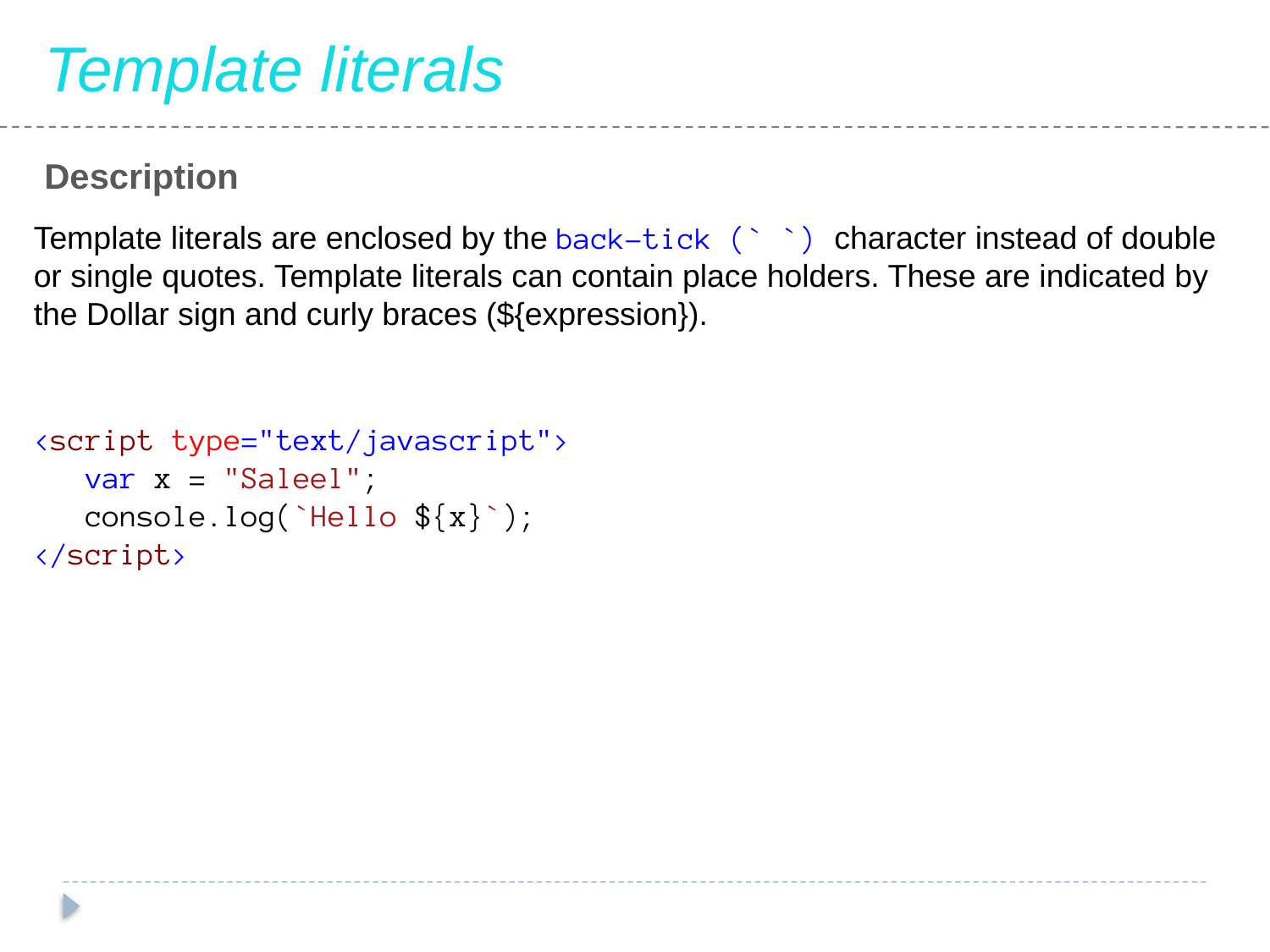

Template literals
Description
Template literals are enclosed by the back-tick (` `) character instead of double or single quotes. Template literals can contain place holders. These are indicated by the Dollar sign and curly braces (${expression}).
<script type="text/javascript">
   var x = "Saleel";
   console.log(`Hello ${x}`);
</script>